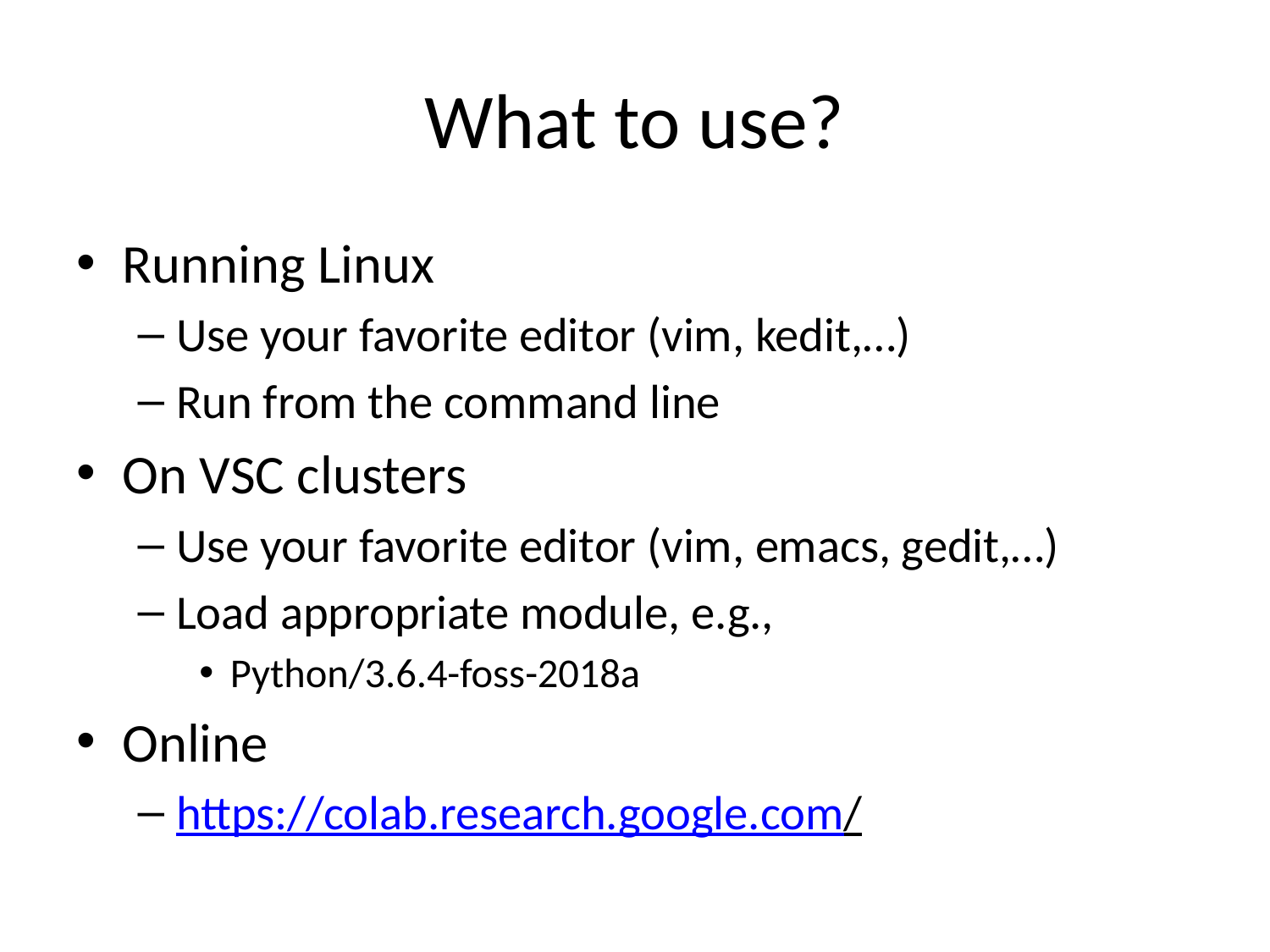

# What to use?
Running Linux
Use your favorite editor (vim, kedit,…)
Run from the command line
On VSC clusters
Use your favorite editor (vim, emacs, gedit,…)
Load appropriate module, e.g.,
Python/3.6.4-foss-2018a
Online
https://colab.research.google.com/